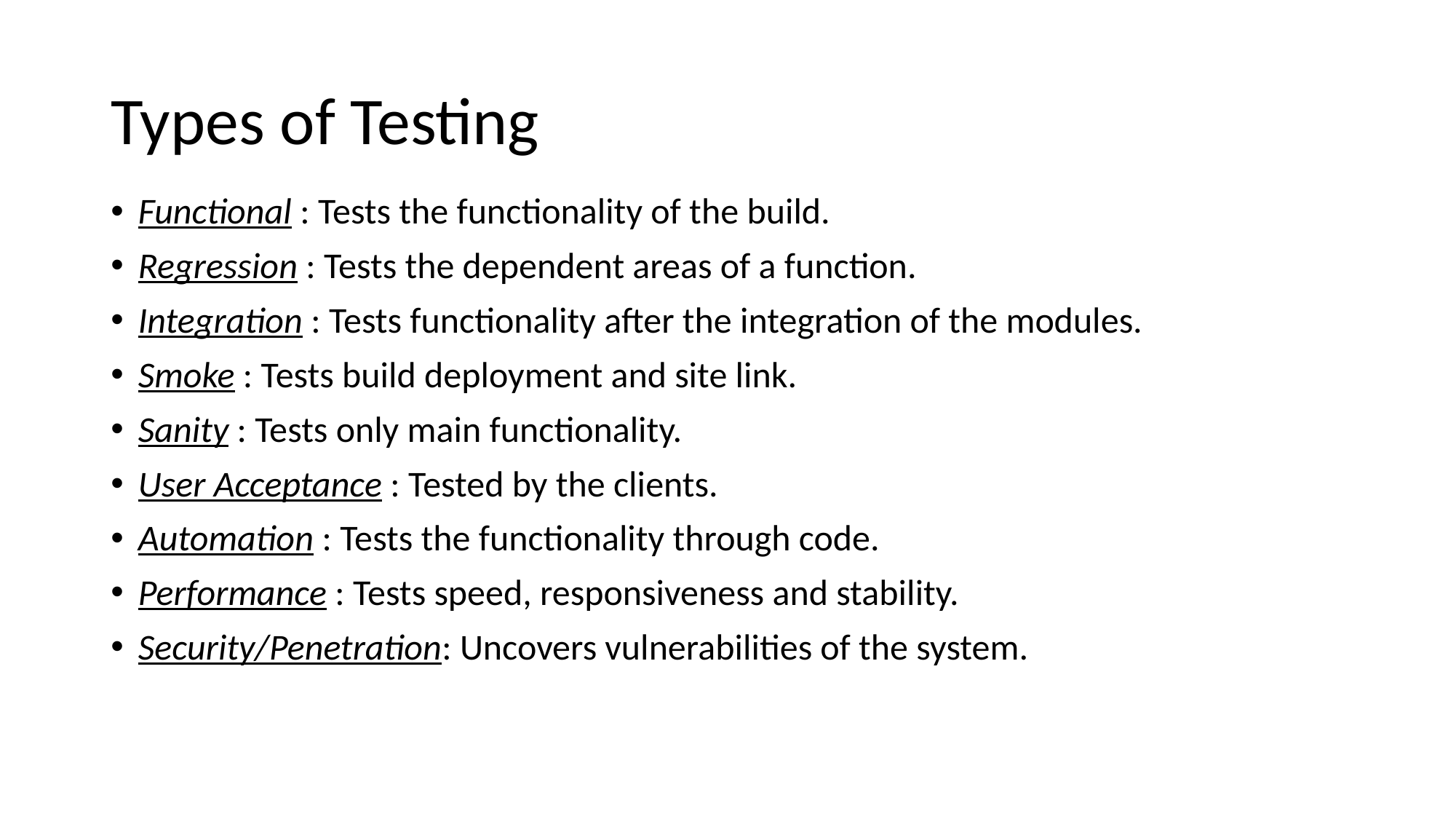

# Types of Testing
Functional : Tests the functionality of the build.
Regression : Tests the dependent areas of a function.
Integration : Tests functionality after the integration of the modules.
Smoke : Tests build deployment and site link.
Sanity : Tests only main functionality.
User Acceptance : Tested by the clients.
Automation : Tests the functionality through code.
Performance : Tests speed, responsiveness and stability.
Security/Penetration: Uncovers vulnerabilities of the system.